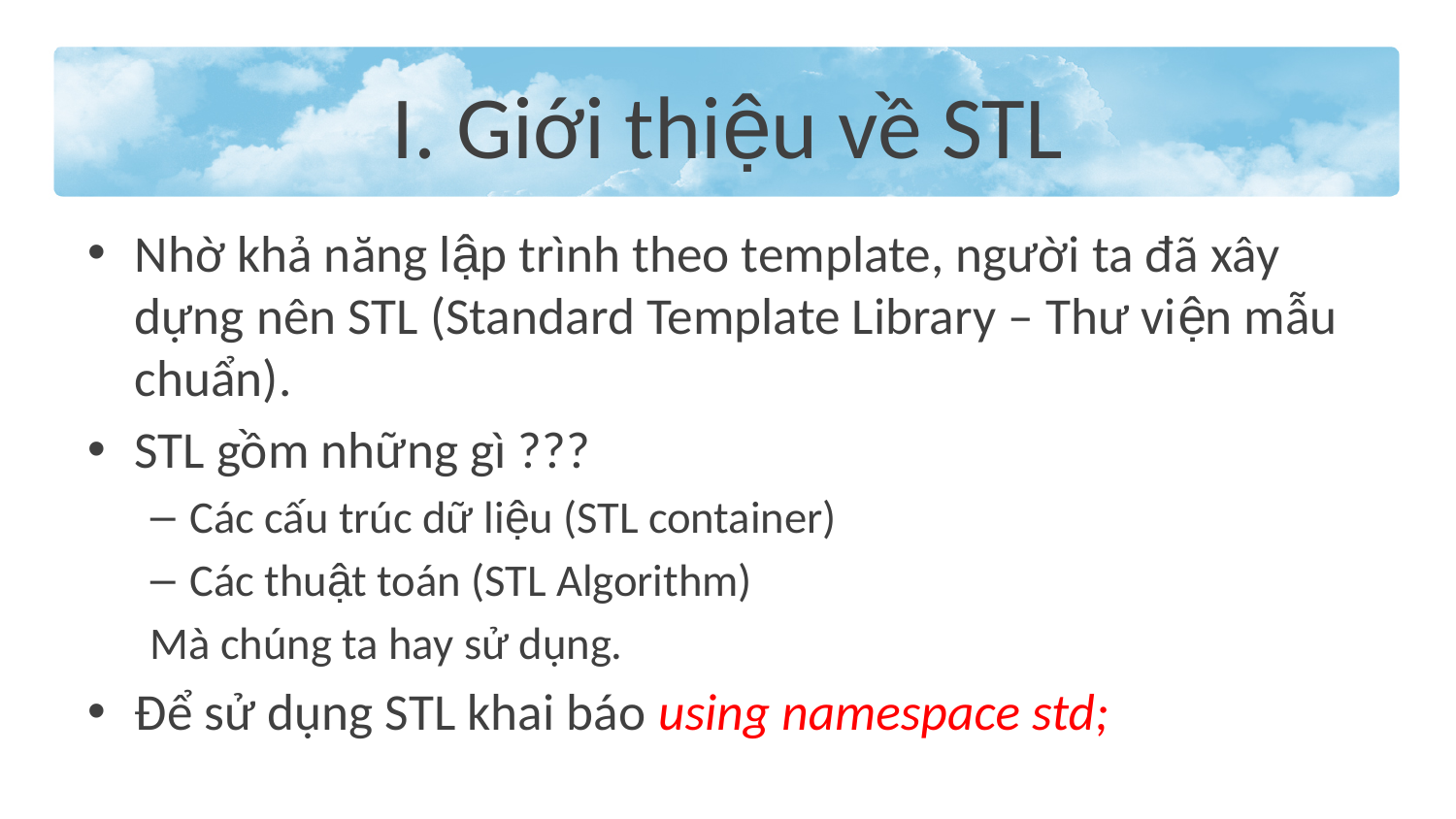

# I. Giới thiệu về STL
Nhờ khả năng lập trình theo template, người ta đã xây dựng nên STL (Standard Template Library – Thư viện mẫu chuẩn).
STL gồm những gì ???
Các cấu trúc dữ liệu (STL container)
Các thuật toán (STL Algorithm)
Mà chúng ta hay sử dụng.
Để sử dụng STL khai báo using namespace std;